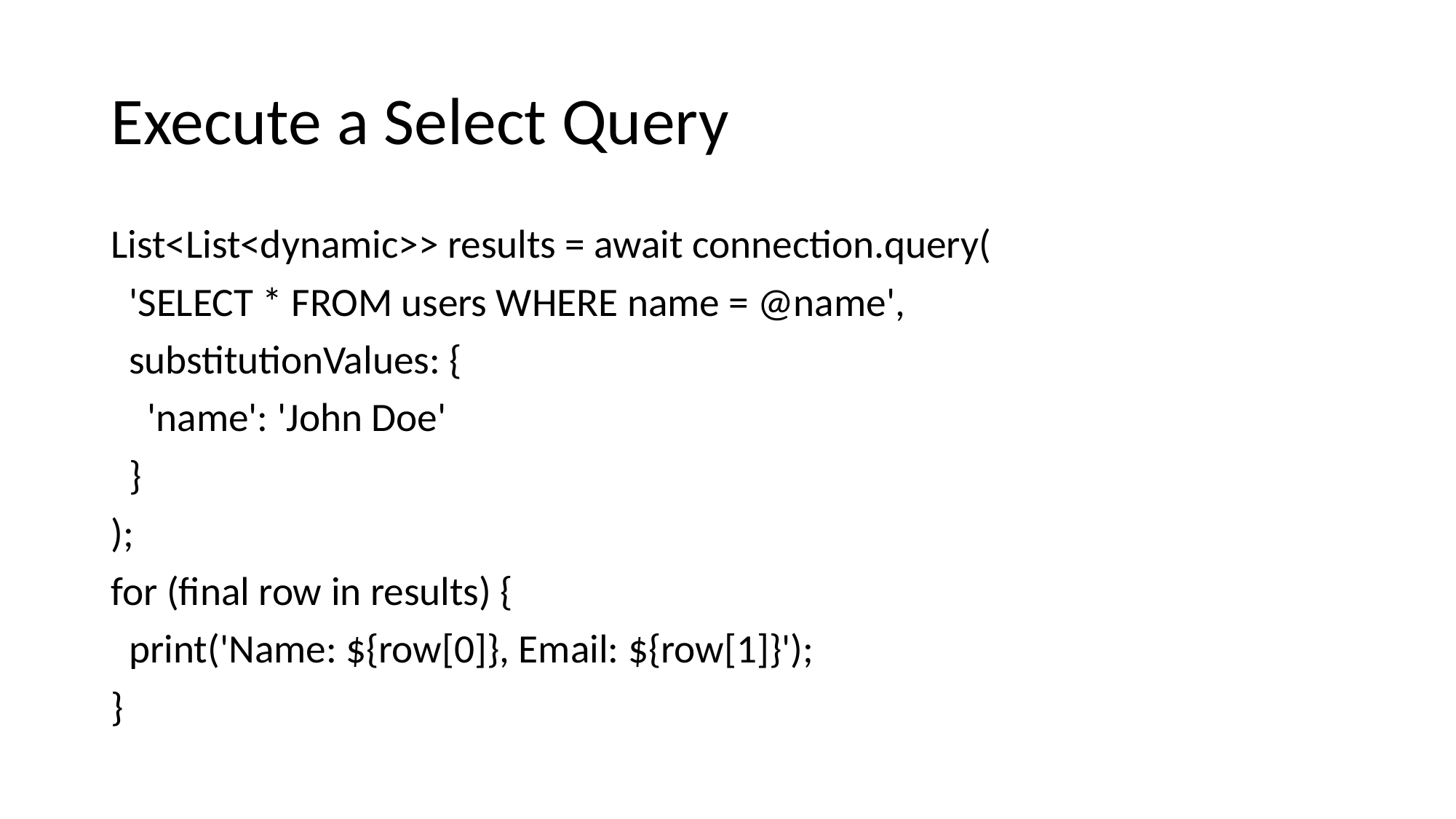

# Execute a Select Query
List<List<dynamic>> results = await connection.query(
  'SELECT * FROM users WHERE name = @name',
  substitutionValues: {
    'name': 'John Doe'
  }
);
for (final row in results) {
  print('Name: ${row[0]}, Email: ${row[1]}');
}